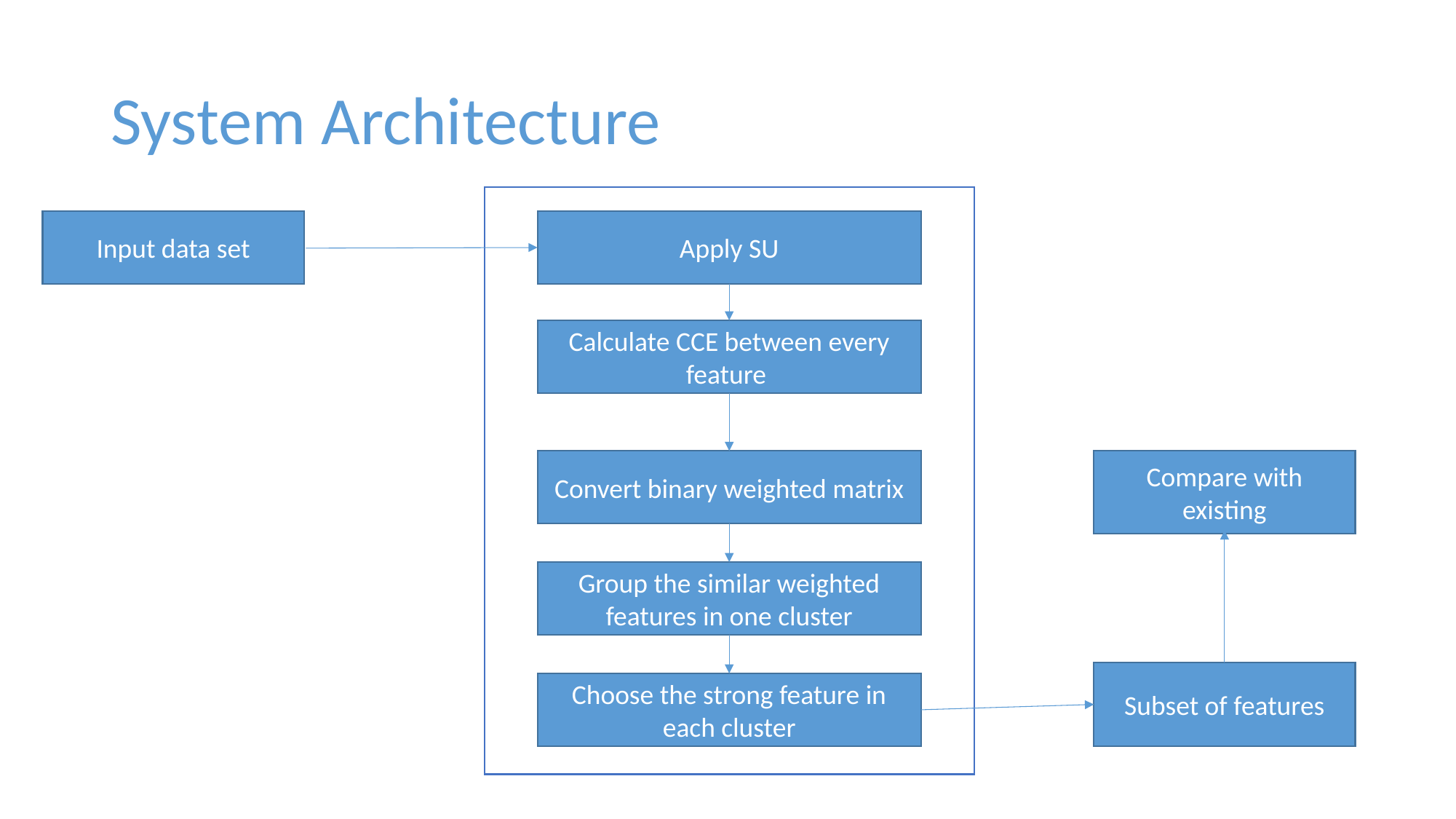

# System Architecture

Input data set
Apply SU
Calculate CCE between every feature
Compare with existing
Convert binary weighted matrix
Group the similar weighted features in one cluster
Subset of features
Choose the strong feature in each cluster